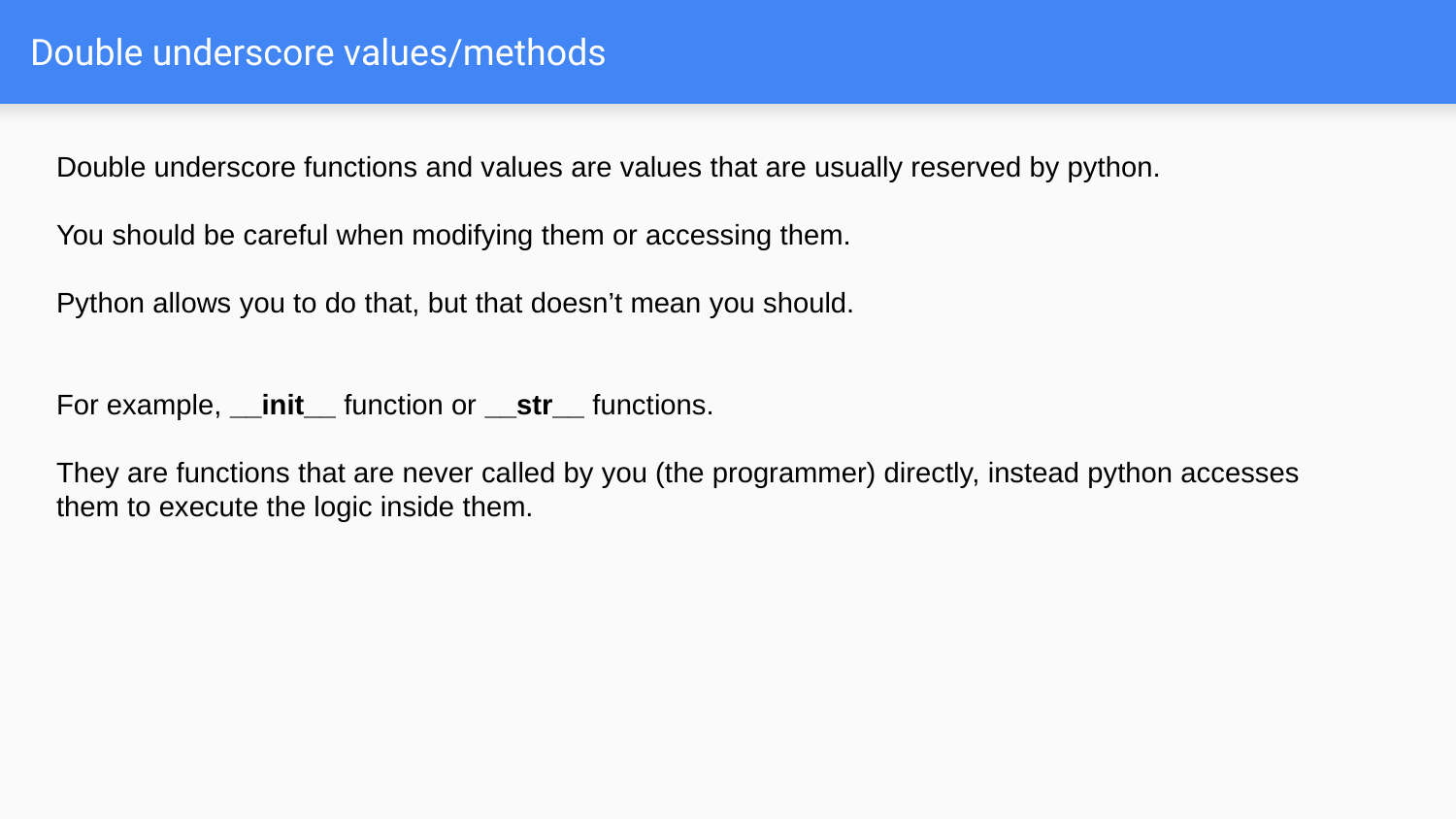

# Double underscore values/methods
Double underscore functions and values are values that are usually reserved by python.

You should be careful when modifying them or accessing them.

Python allows you to do that, but that doesn’t mean you should.

For example, __init__ function or __str__ functions.

They are functions that are never called by you (the programmer) directly, instead python accesses them to execute the logic inside them.